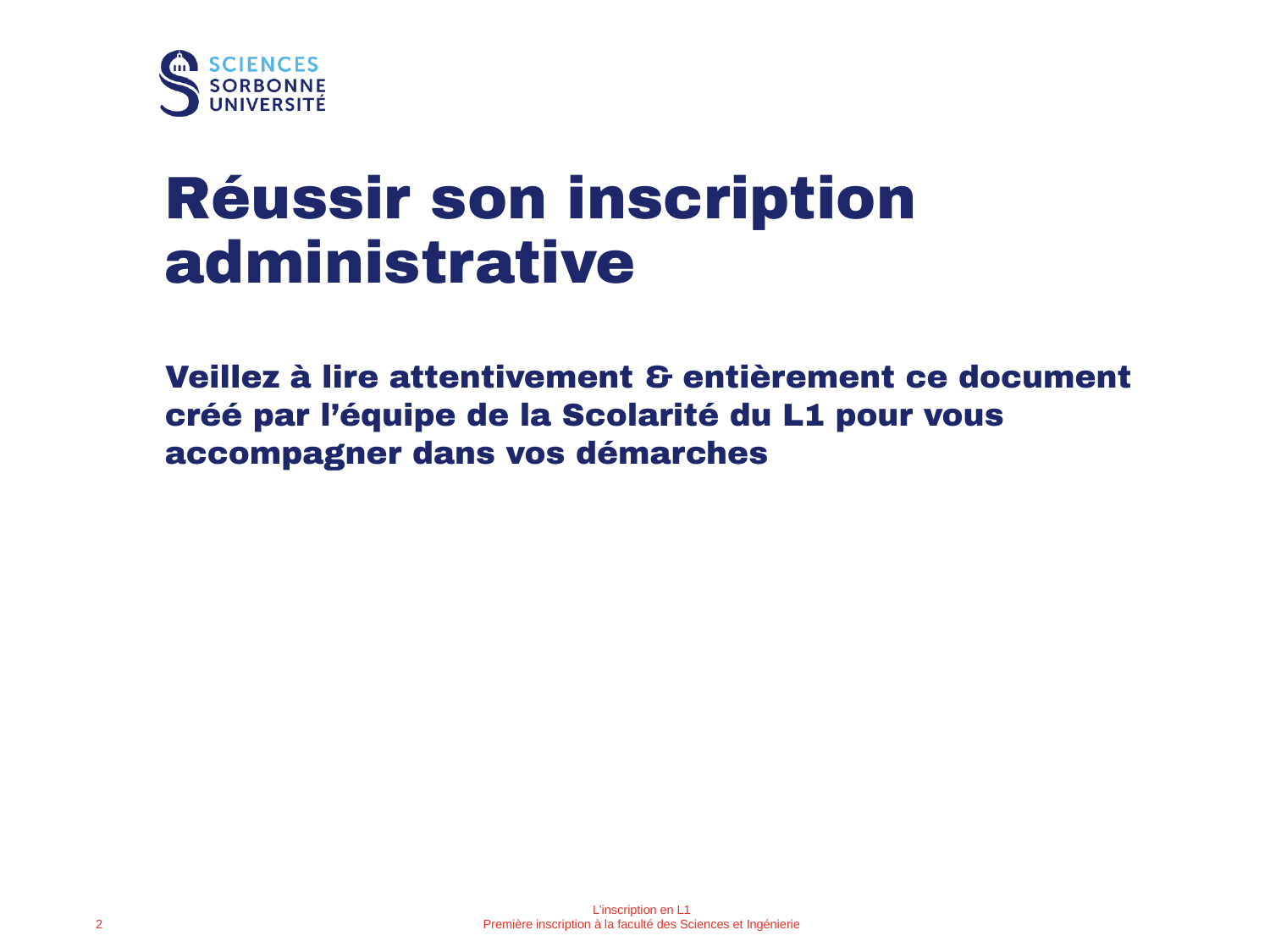

# Réussir son inscription administrative
Veillez à lire attentivement & entièrement ce document créé par l’équipe de la Scolarité du L1 pour vous accompagner dans vos démarches
PIED DE PAGE
Pour modifier le titre de la présentation en pied de toutes les diapos :
onglet [Insertion] | "En-tête/Pied" ;
dans le champ "Pied de page", indiquez le titre ;
cliquez sur le bouton [Appliquer partout].
Le titre de la section est à saisir ou à copier sur chaque diapo concernée.
L’inscription en L1
Première inscription à la faculté des Sciences et Ingénierie